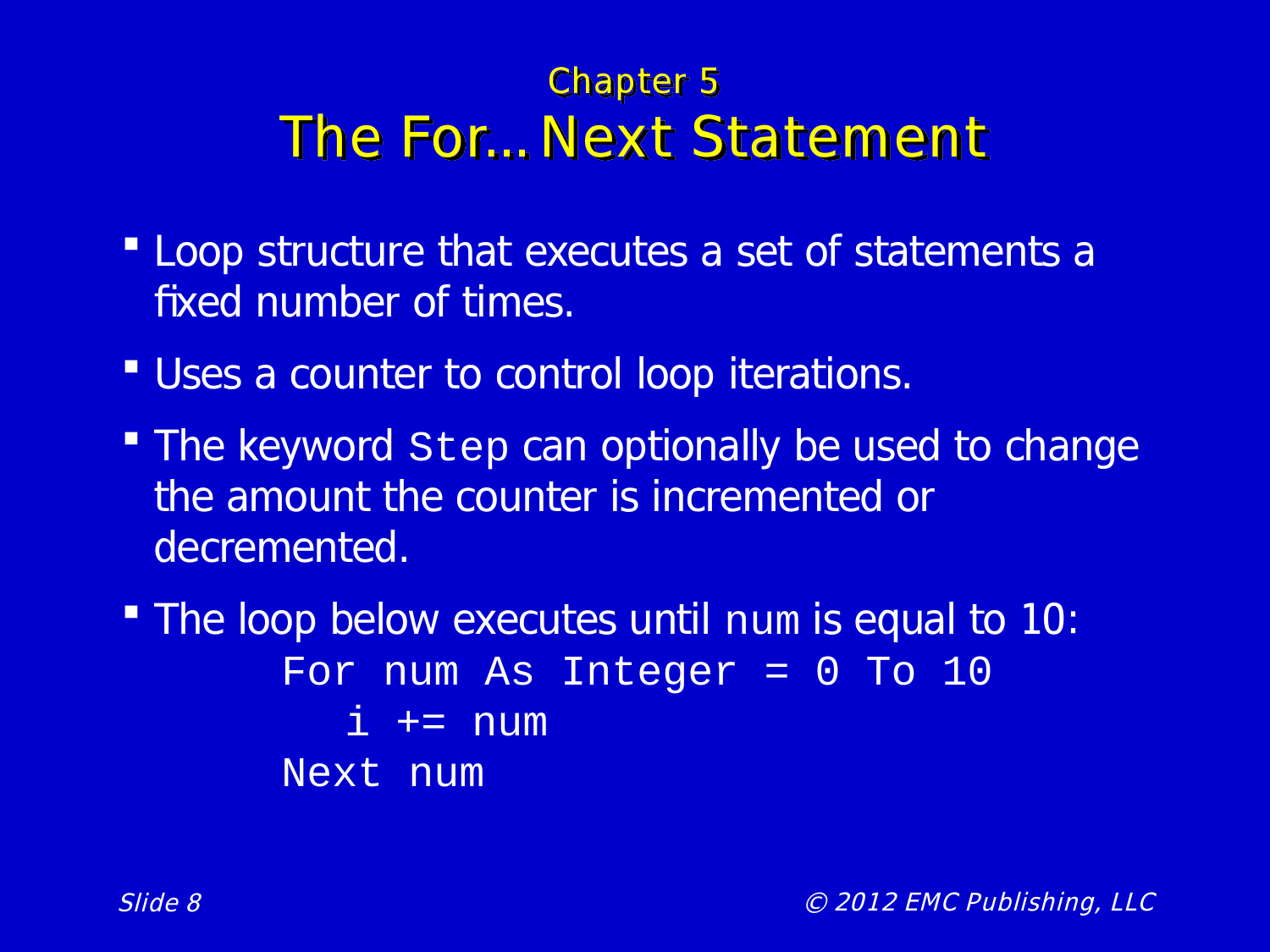

# Chapter 5 The For…Next Statement
Loop structure that executes a set of statements a fixed number of times.
Uses a counter to control loop iterations.
The keyword Step can optionally be used to change the amount the counter is incremented or decremented.
The loop below executes until num is equal to 10:
	For num As Integer = 0 To 10
		i += num
	Next num

© 2012 EMC Publishing, LLC
Slide 8